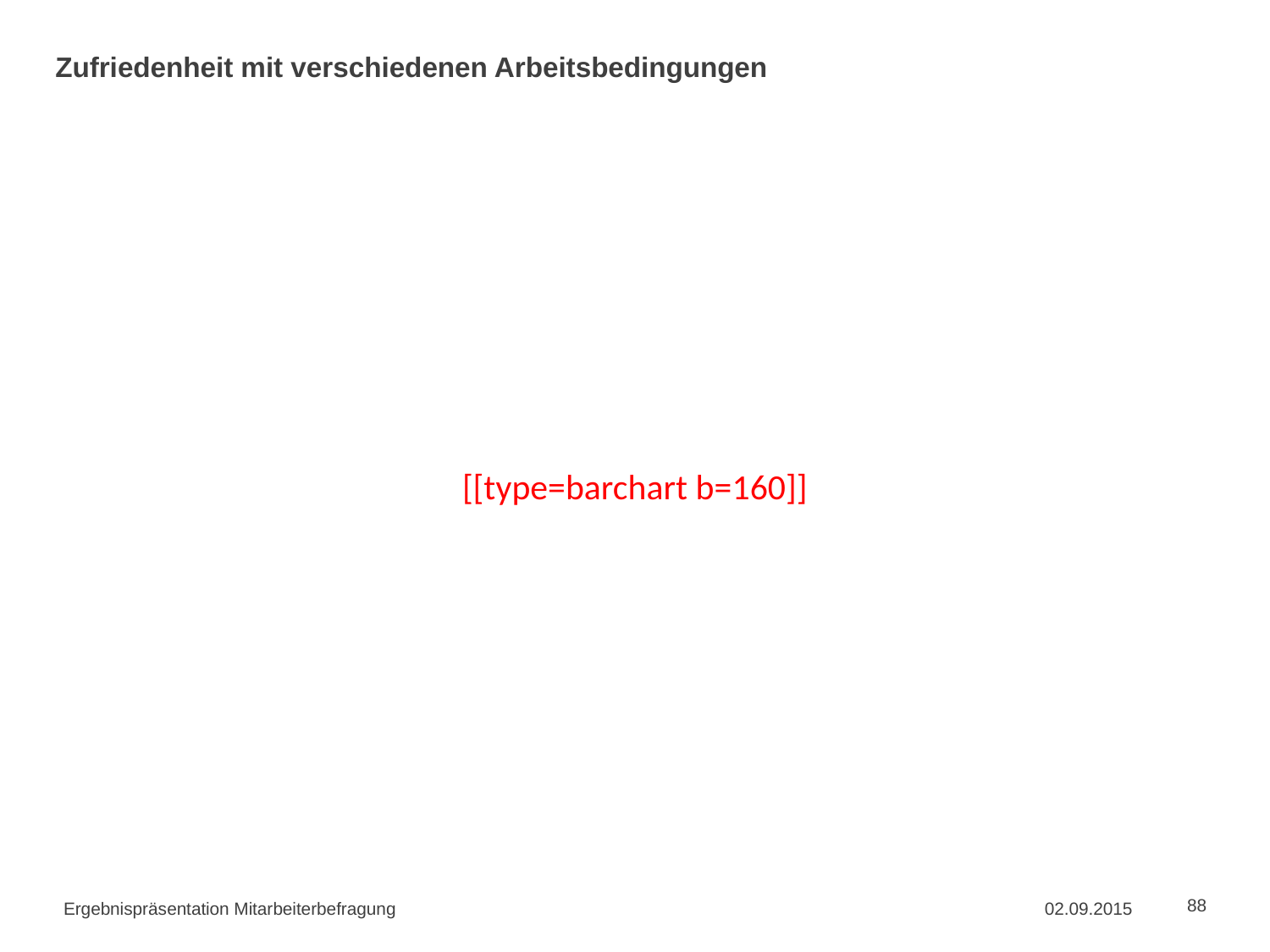

# Zufriedenheit mit verschiedenen Arbeitsbedingungen
[[type=barchart b=160]]
Ergebnispräsentation Mitarbeiterbefragung
02.09.2015
88